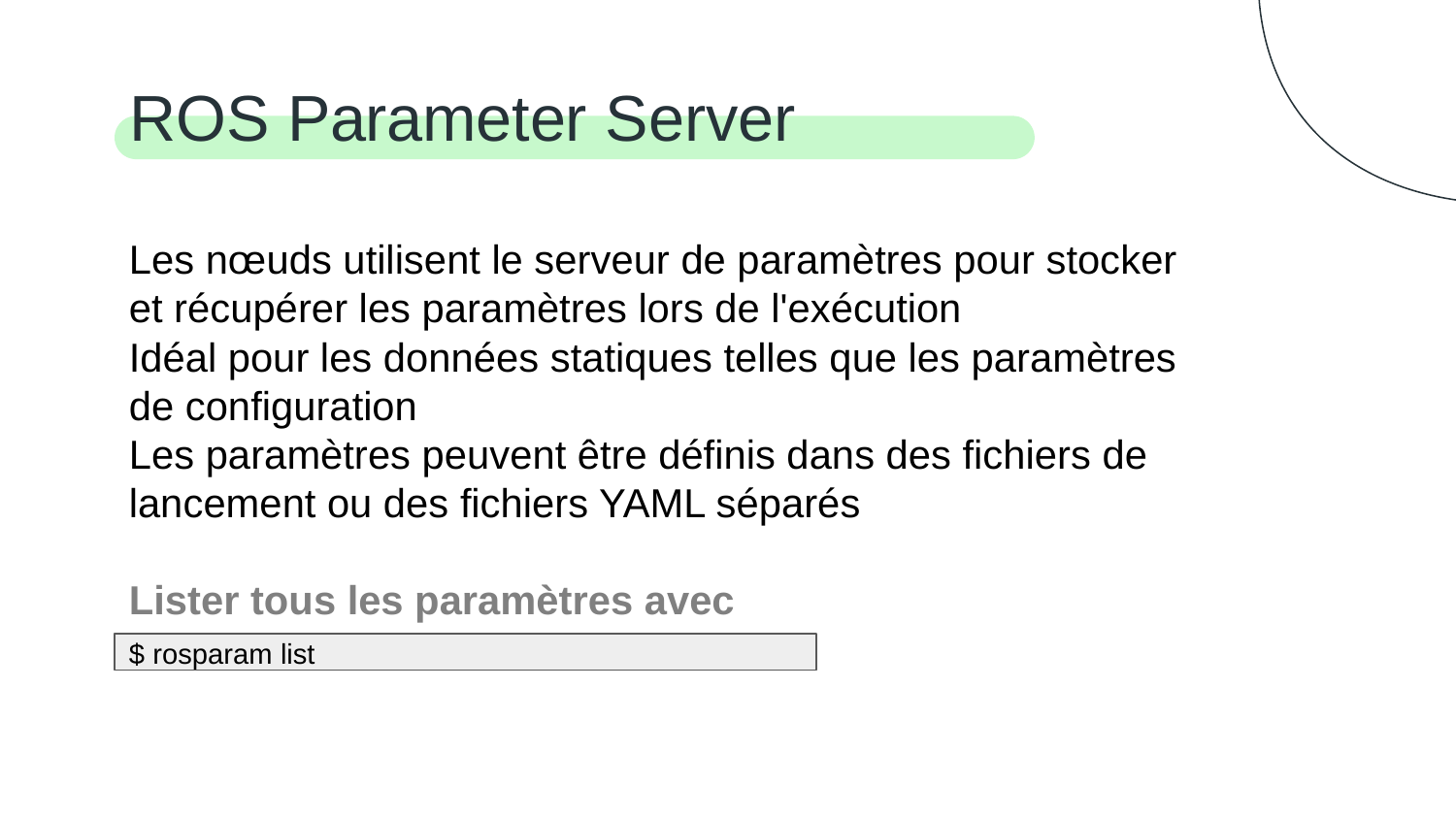

# ROS Parameter Server
Les nœuds utilisent le serveur de paramètres pour stocker et récupérer les paramètres lors de l'exécution
Idéal pour les données statiques telles que les paramètres de configuration
Les paramètres peuvent être définis dans des fichiers de lancement ou des fichiers YAML séparés

Lister tous les paramètres avec
$ rosparam list